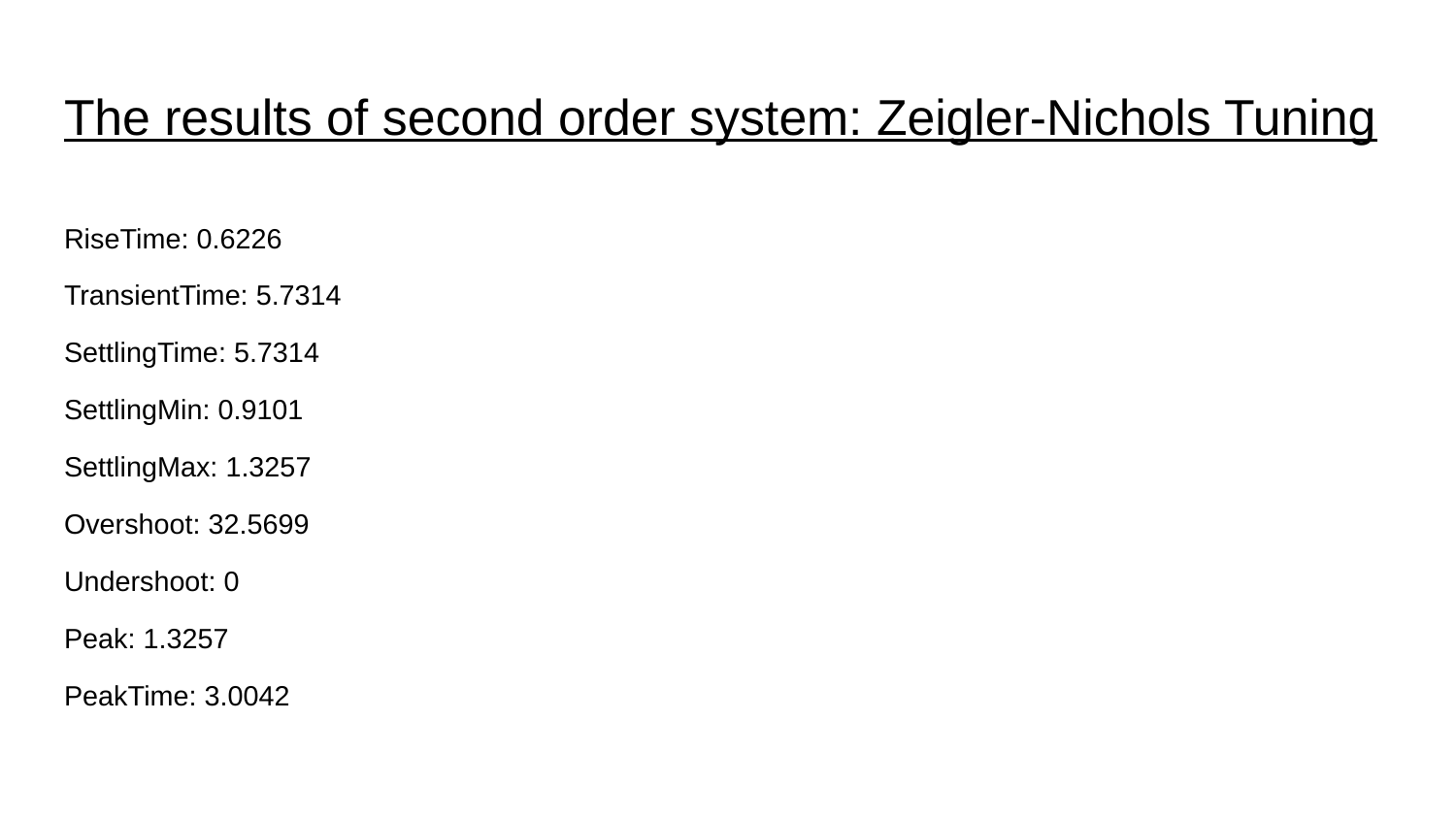

# The results of second order system: Zeigler-Nichols Tuning

RiseTime: 0.6226
TransientTime: 5.7314
SettlingTime: 5.7314
SettlingMin: 0.9101
SettlingMax: 1.3257
Overshoot: 32.5699
Undershoot: 0
Peak: 1.3257
PeakTime: 3.0042